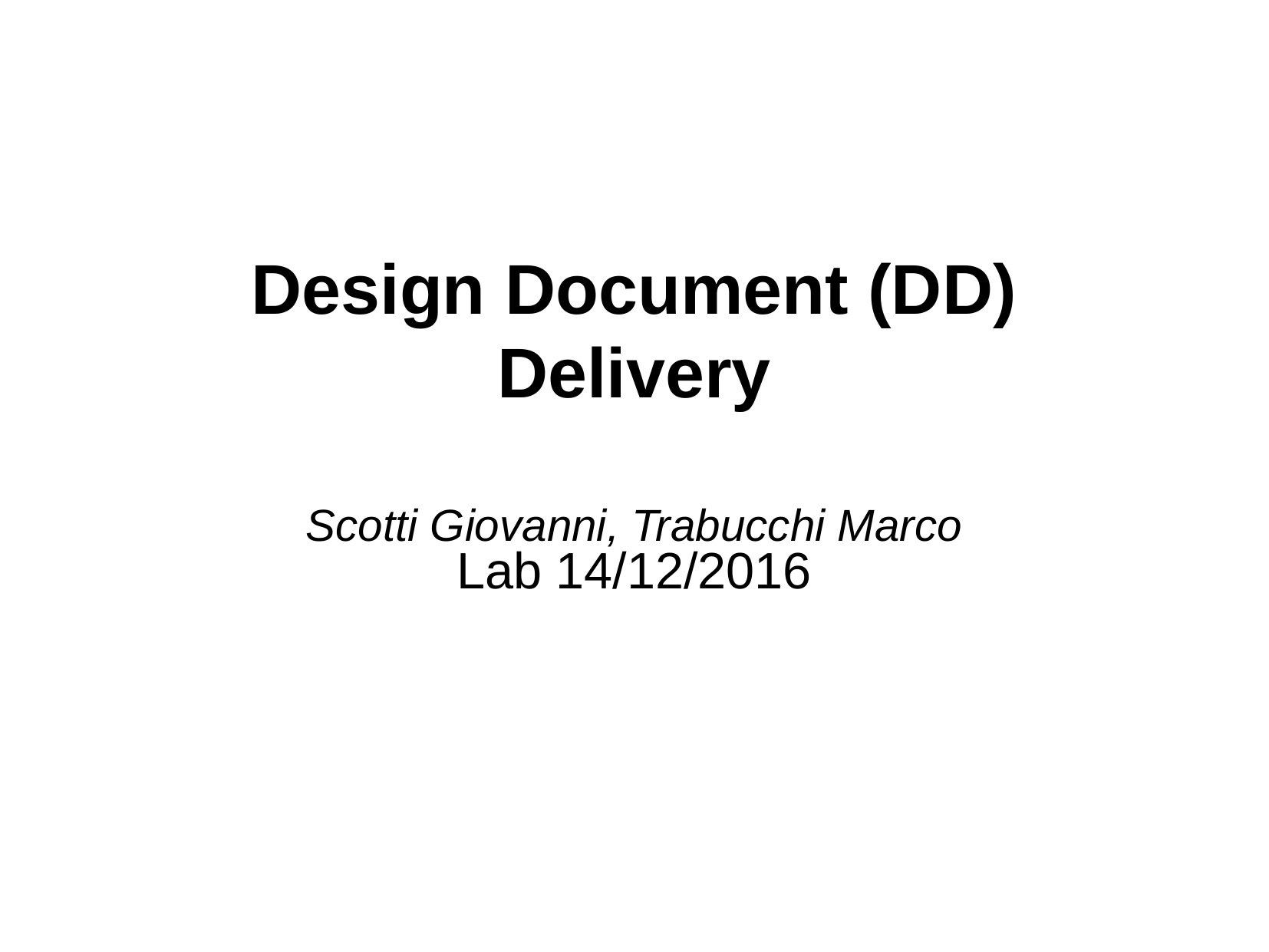

Design Document (DD)
Delivery

Scotti Giovanni, Trabucchi Marco

Lab 14/12/2016